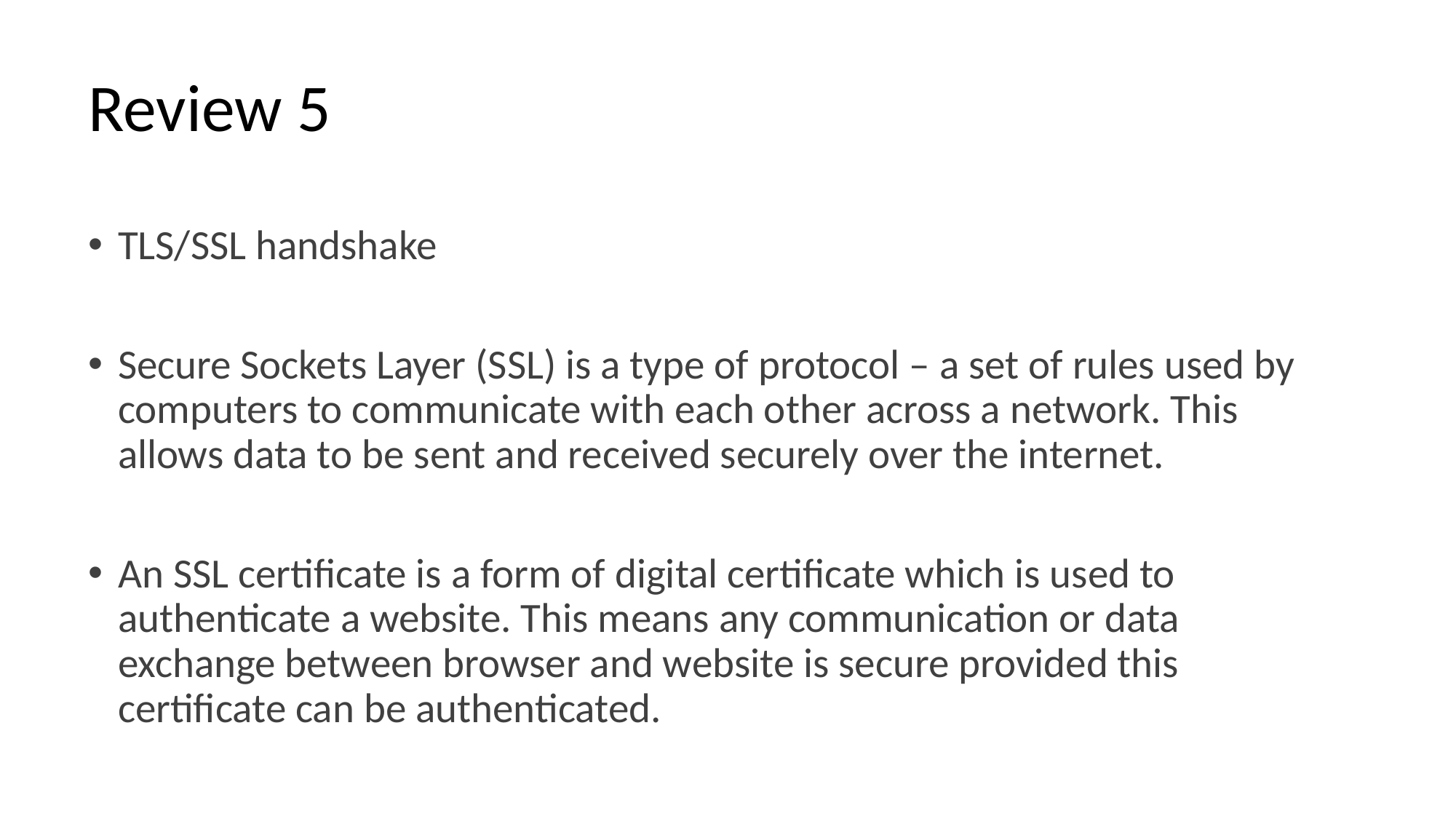

# Review 5
TLS/SSL handshake

Secure Sockets Layer (SSL) is a type of protocol – a set of rules used by computers to communicate with each other across a network. This allows data to be sent and received securely over the internet.

An SSL certificate is a form of digital certificate which is used to authenticate a website. This means any communication or data exchange between browser and website is secure provided this certificate can be authenticated.